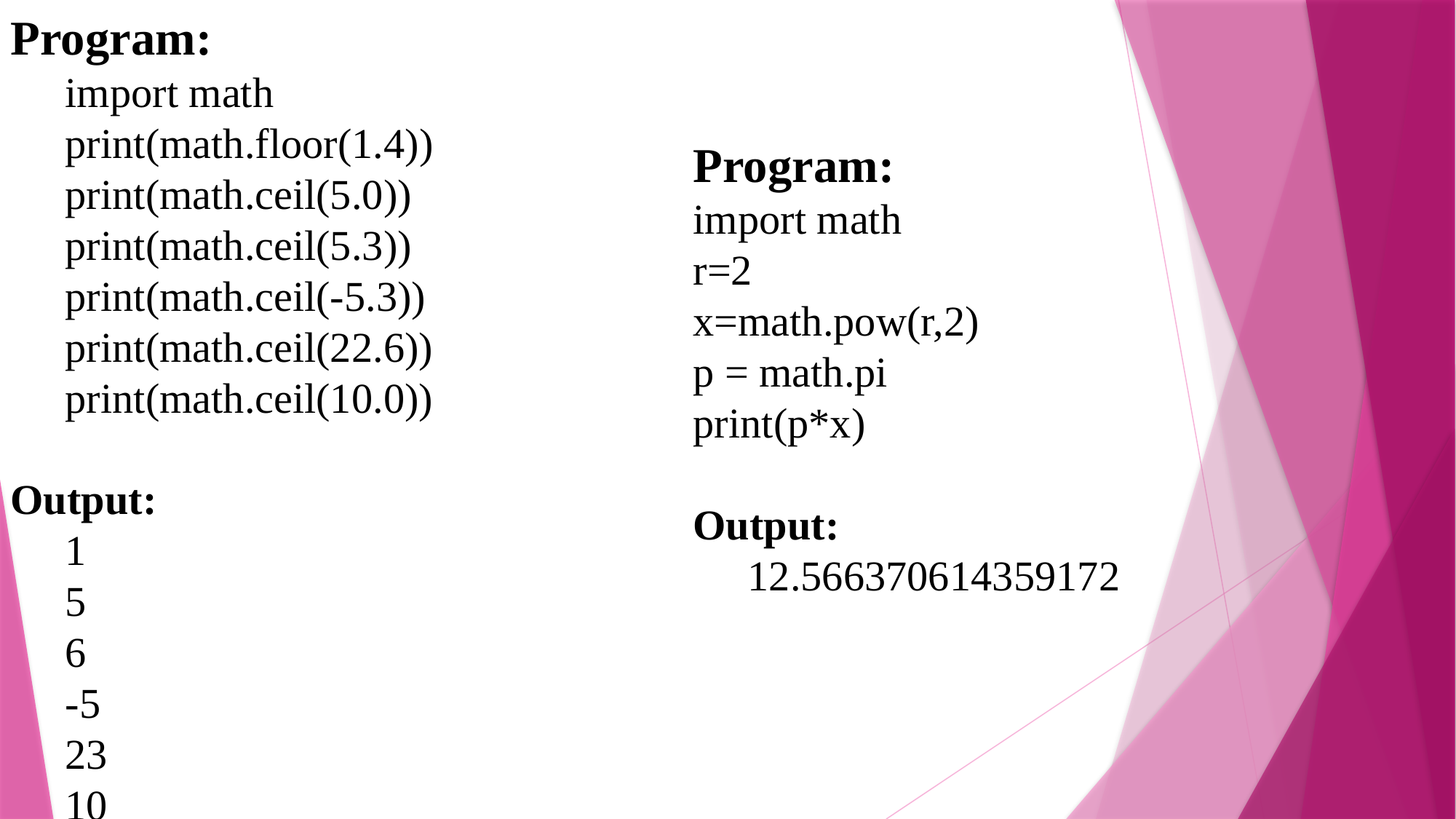

Program:
import math
print(math.floor(1.4))
print(math.ceil(5.0))
print(math.ceil(5.3))
print(math.ceil(-5.3))
print(math.ceil(22.6))
print(math.ceil(10.0))

Output:
1
5
6
-5
23
10
Program:
import math
r=2
x=math.pow(r,2)
p = math.pi
print(p*x)

Output:
12.566370614359172